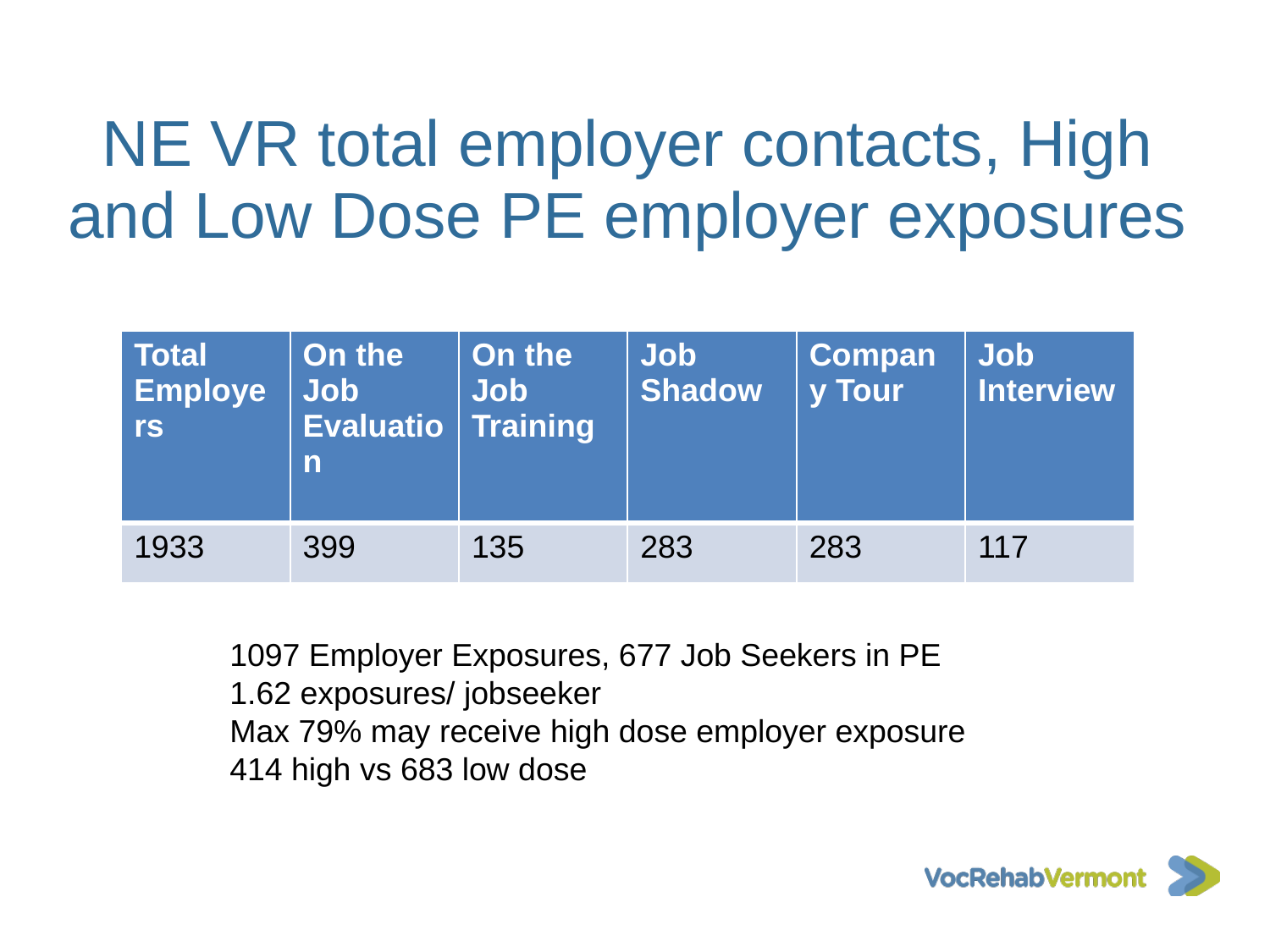

# NE VR total employer contacts, High and Low Dose PE employer exposures
| Total Employers | On the Job Evaluation | On the Job Training | Job Shadow | Company Tour | Job Interview |
| --- | --- | --- | --- | --- | --- |
| 1933 | 399 | 135 | 283 | 283 | 117 |
1097 Employer Exposures, 677 Job Seekers in PE
1.62 exposures/ jobseeker
Max 79% may receive high dose employer exposure
414 high vs 683 low dose